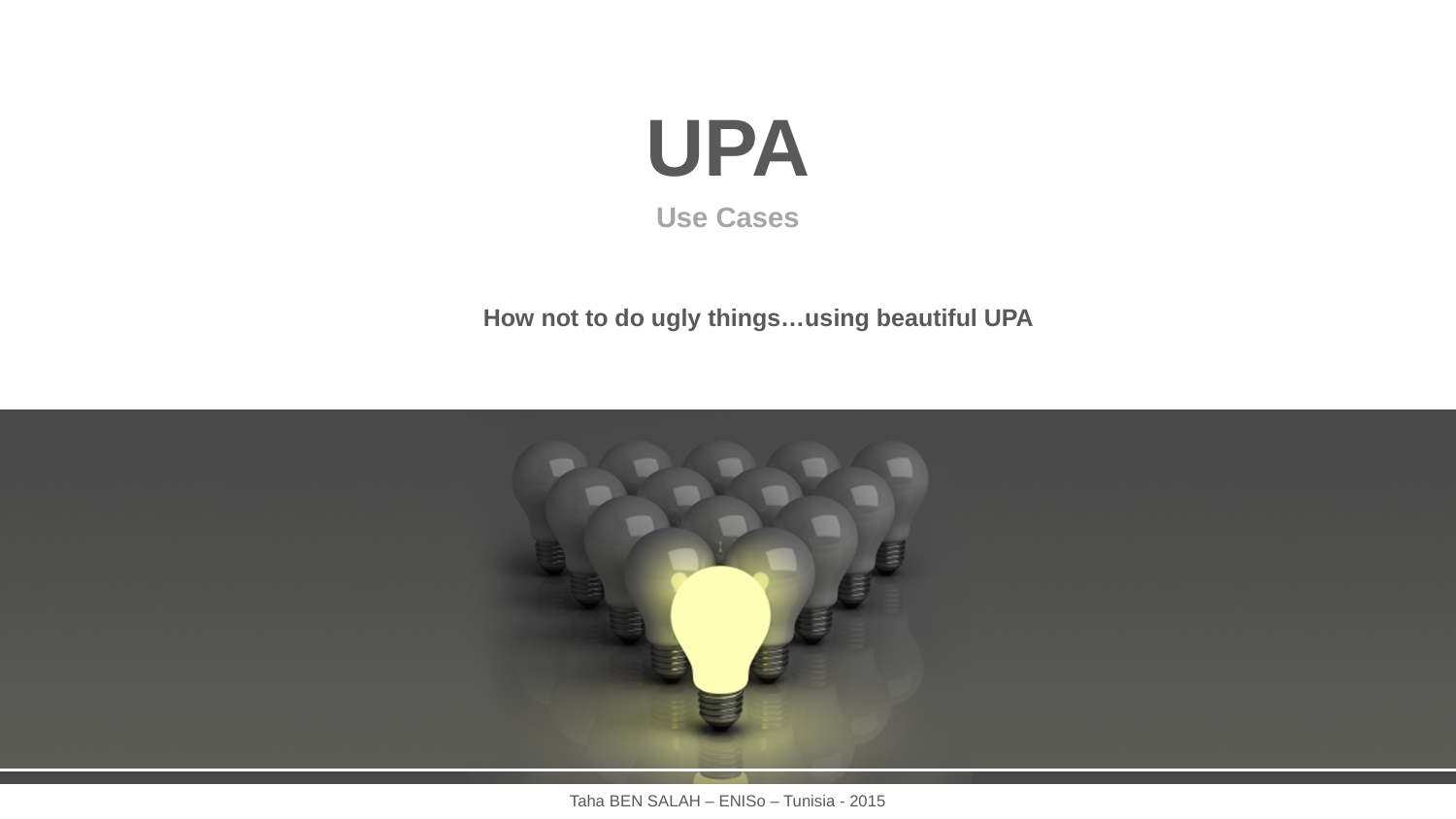

UPA
Use Cases
How not to do ugly things…using beautiful UPA
Taha BEN SALAH – ENISo – Tunisia - 2015